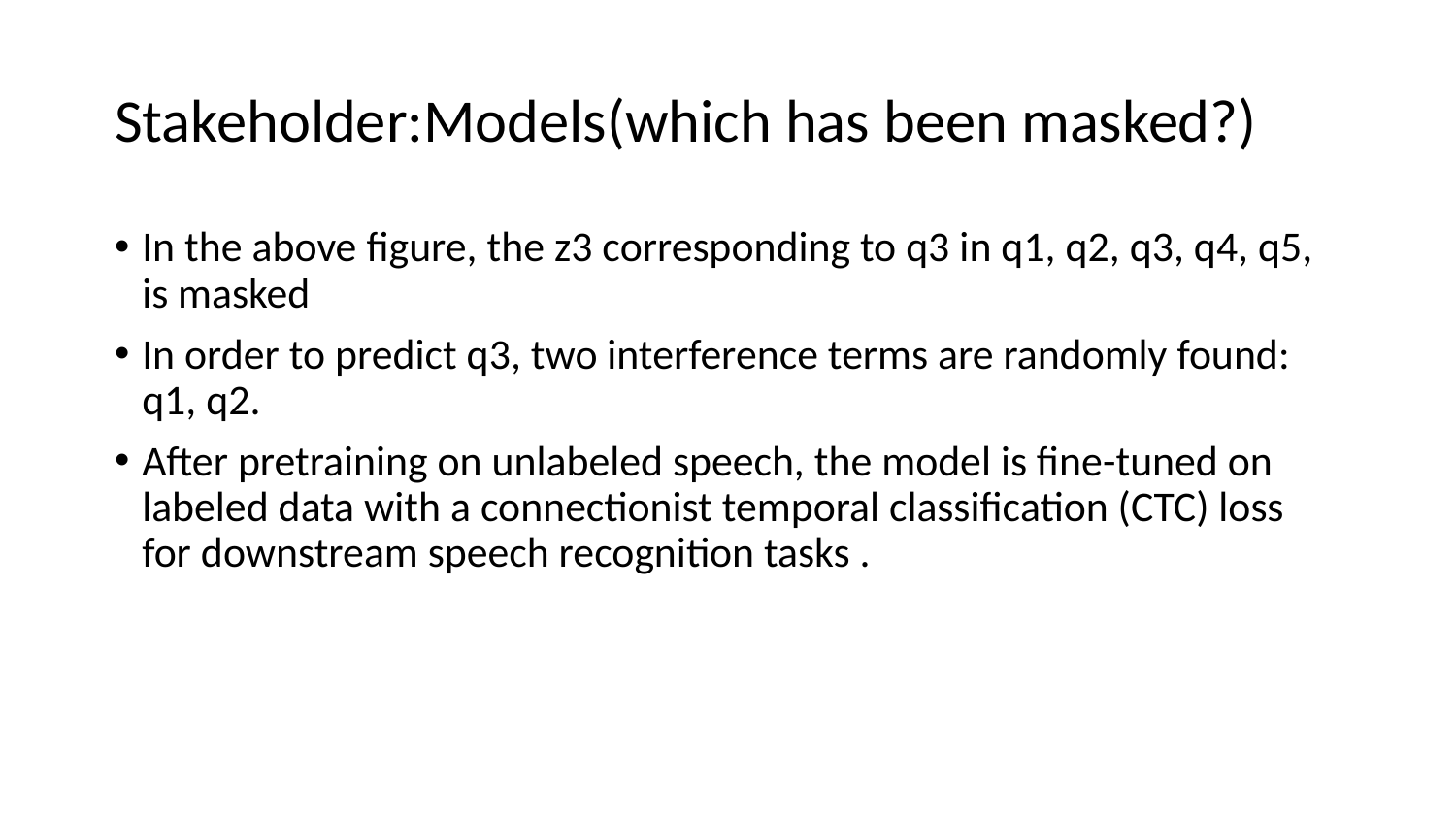

# Stakeholder:Models(which has been masked?)
In the above figure, the z3 corresponding to q3 in q1, q2, q3, q4, q5, is masked
In order to predict q3, two interference terms are randomly found: q1, q2.
After pretraining on unlabeled speech, the model is fine-tuned on labeled data with a connectionist temporal classification (CTC) loss  for downstream speech recognition tasks .